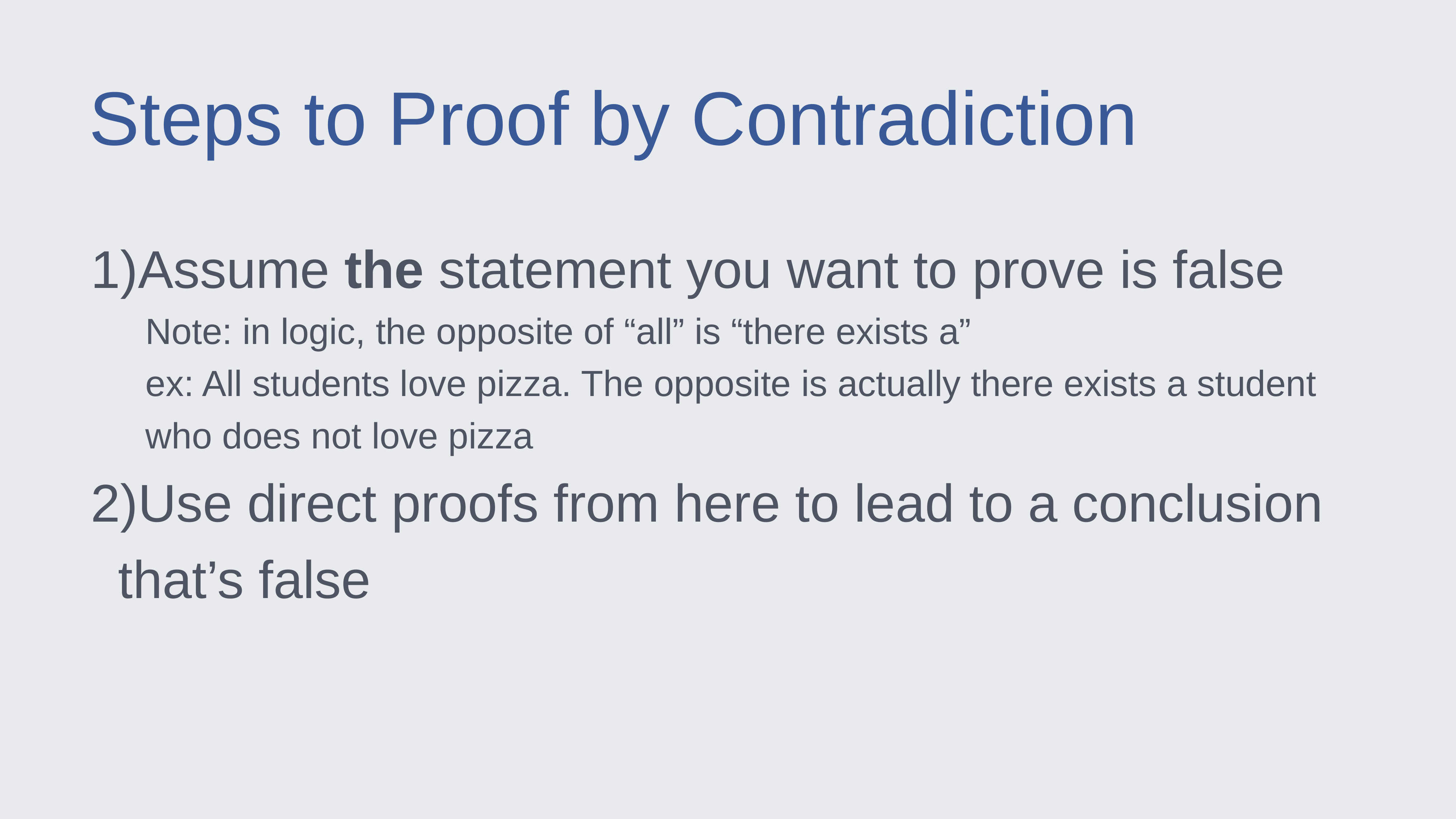

Steps to Proof by Contradiction

Assume the statement you want to prove is false
Note: in logic, the opposite of “all” is “there exists a”
ex: All students love pizza. The opposite is actually there exists a student who does not love pizza
Use direct proofs from here to lead to a conclusion that’s false